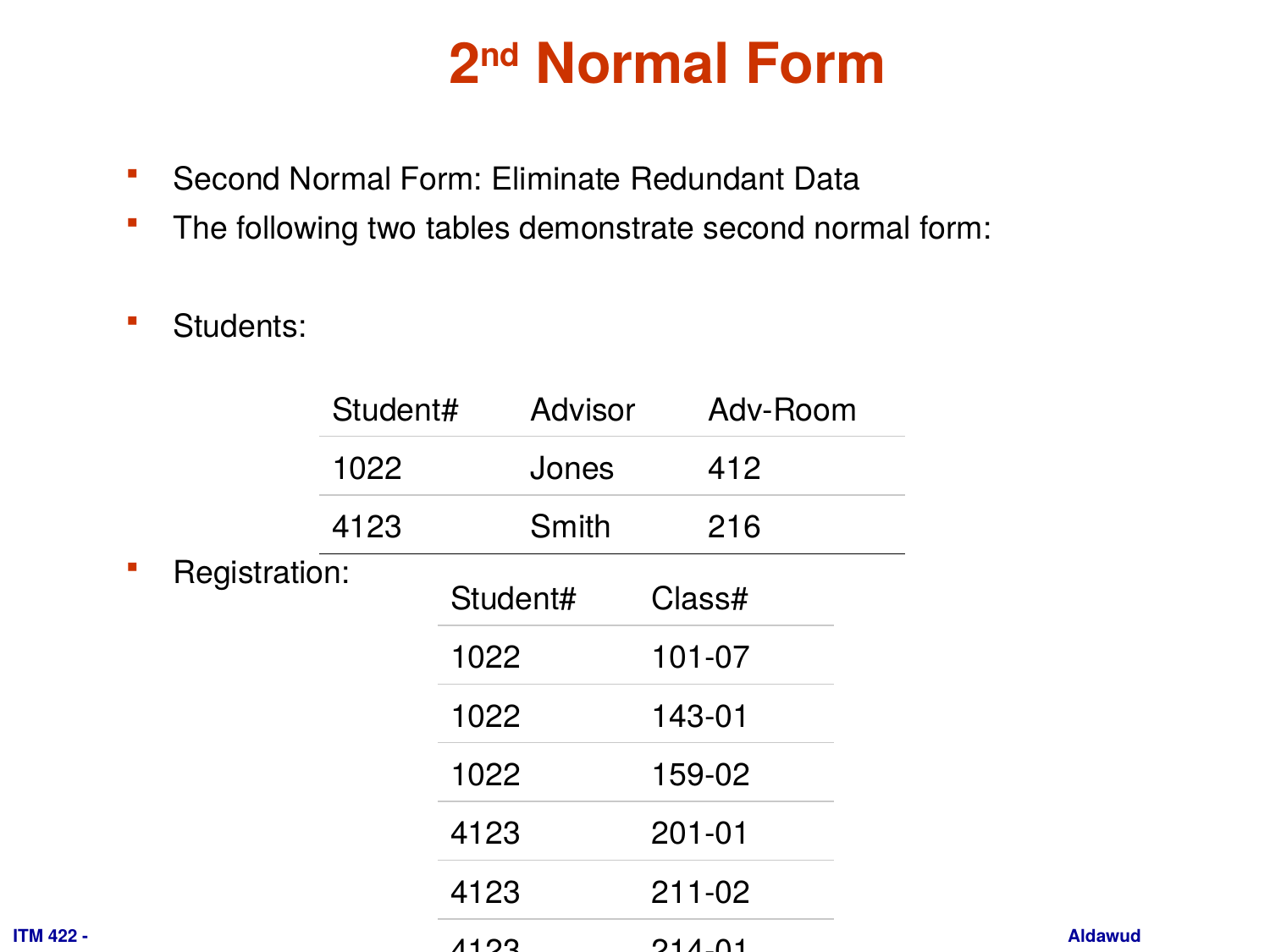

# 2nd Normal Form
Second Normal Form: Eliminate Redundant Data
The following two tables demonstrate second normal form:

Students:

Registration:

| Student# | Advisor | Adv-Room |
| --- | --- | --- |
| 1022 | Jones | 412 |
| 4123 | Smith | 216 |
| Student# | Class# |
| --- | --- |
| 1022 | 101-07 |
| 1022 | 143-01 |
| 1022 | 159-02 |
| 4123 | 201-01 |
| 4123 | 211-02 |
| 4123 | 214-01 |